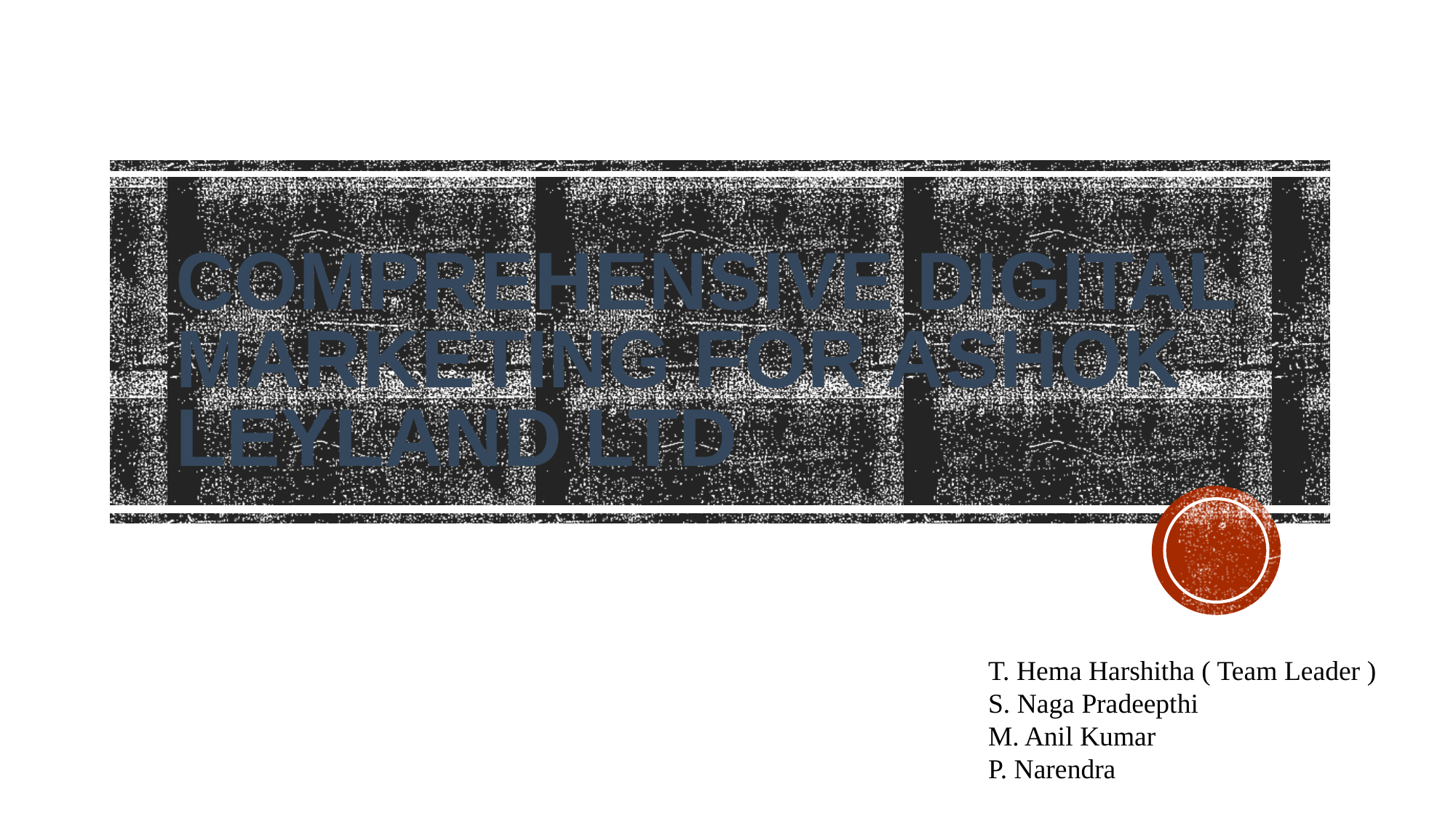

# Comprehensive Digital Marketing For Ashok Leyland Ltd
 T. Hema Harshitha ( Team Leader )
 S. Naga Pradeepthi
 M. Anil Kumar
 P. Narendra